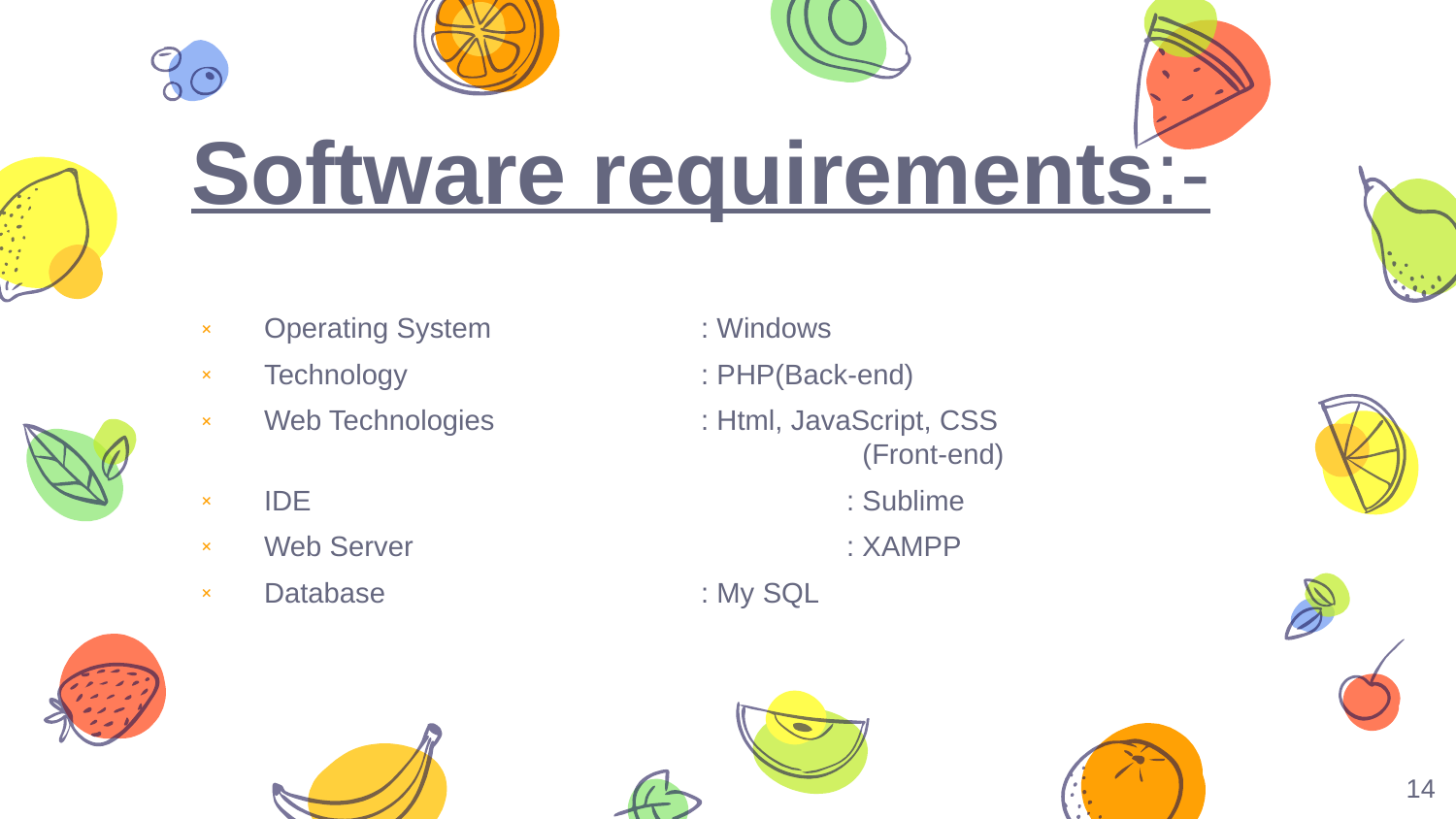

Software requirements:-
Operating System		: Windows
Technology			: PHP(Back-end)
Web Technologies		: Html, JavaScript, CSS					  (Front-end)
IDE				: Sublime
Web Server			: XAMPP
Database			: My SQL

14